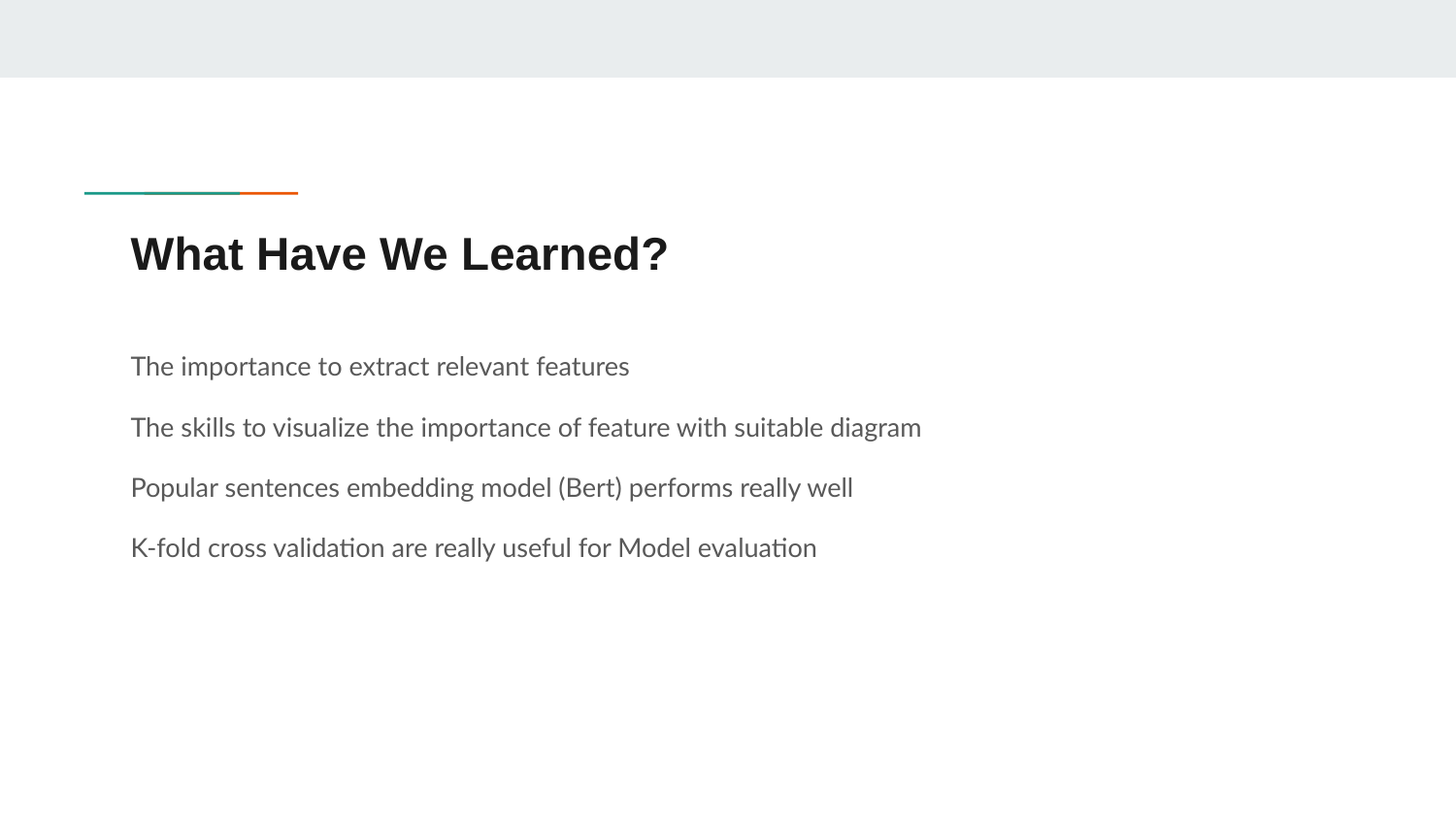

# What Have We Learned?
The importance to extract relevant features
The skills to visualize the importance of feature with suitable diagram
Popular sentences embedding model (Bert) performs really well
K-fold cross validation are really useful for Model evaluation